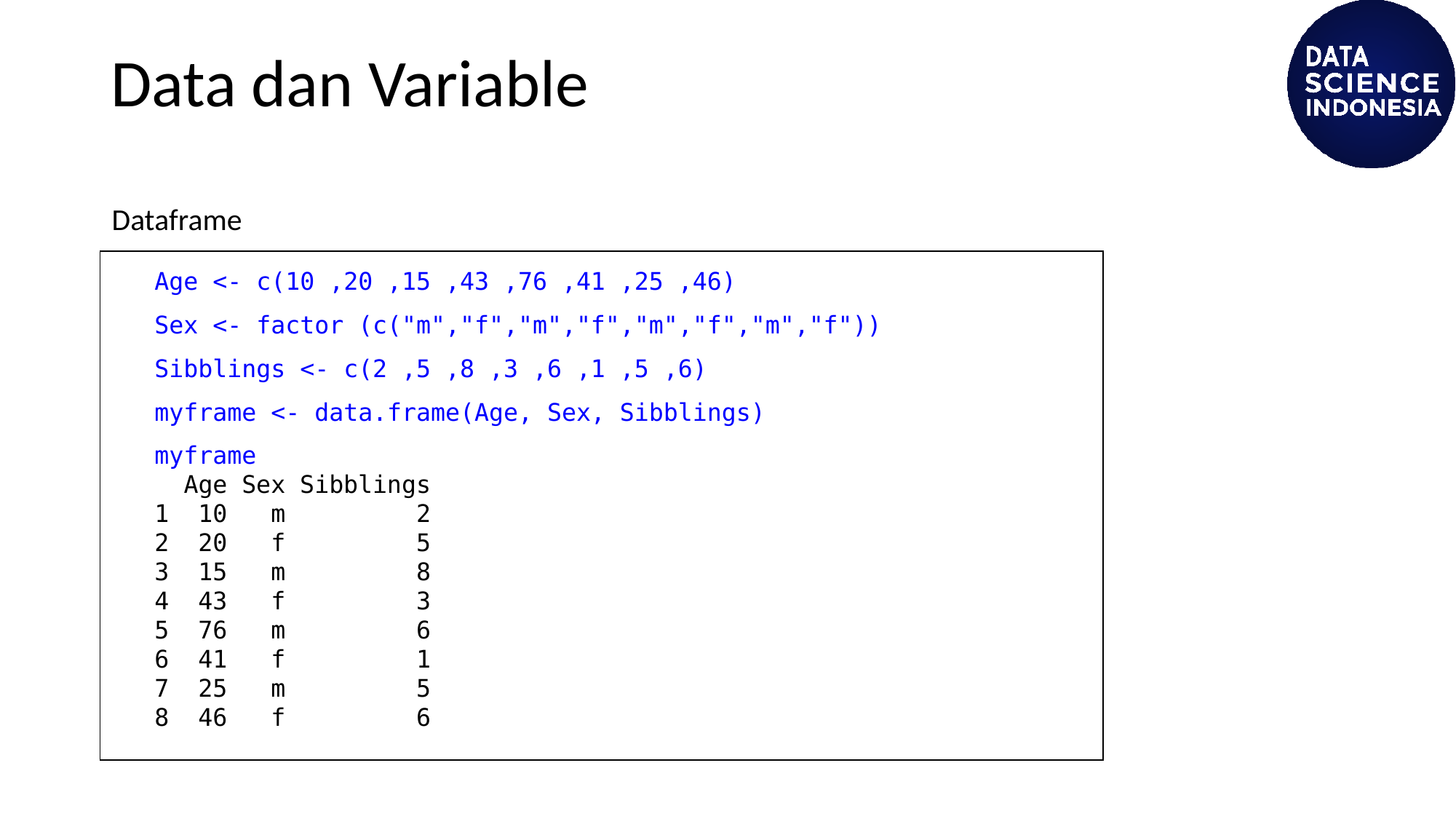

# Data dan Variable
Dataframe
Age <- c(10 ,20 ,15 ,43 ,76 ,41 ,25 ,46)
Sex <- factor (c("m","f","m","f","m","f","m","f"))
Sibblings <- c(2 ,5 ,8 ,3 ,6 ,1 ,5 ,6)
myframe <- data.frame(Age, Sex, Sibblings)
myframe
  Age Sex Sibblings
1  10   m         2
2  20   f         5
3  15   m         8
4  43   f         3
5  76   m         6
6  41   f         1
7  25   m         5
8  46   f         6